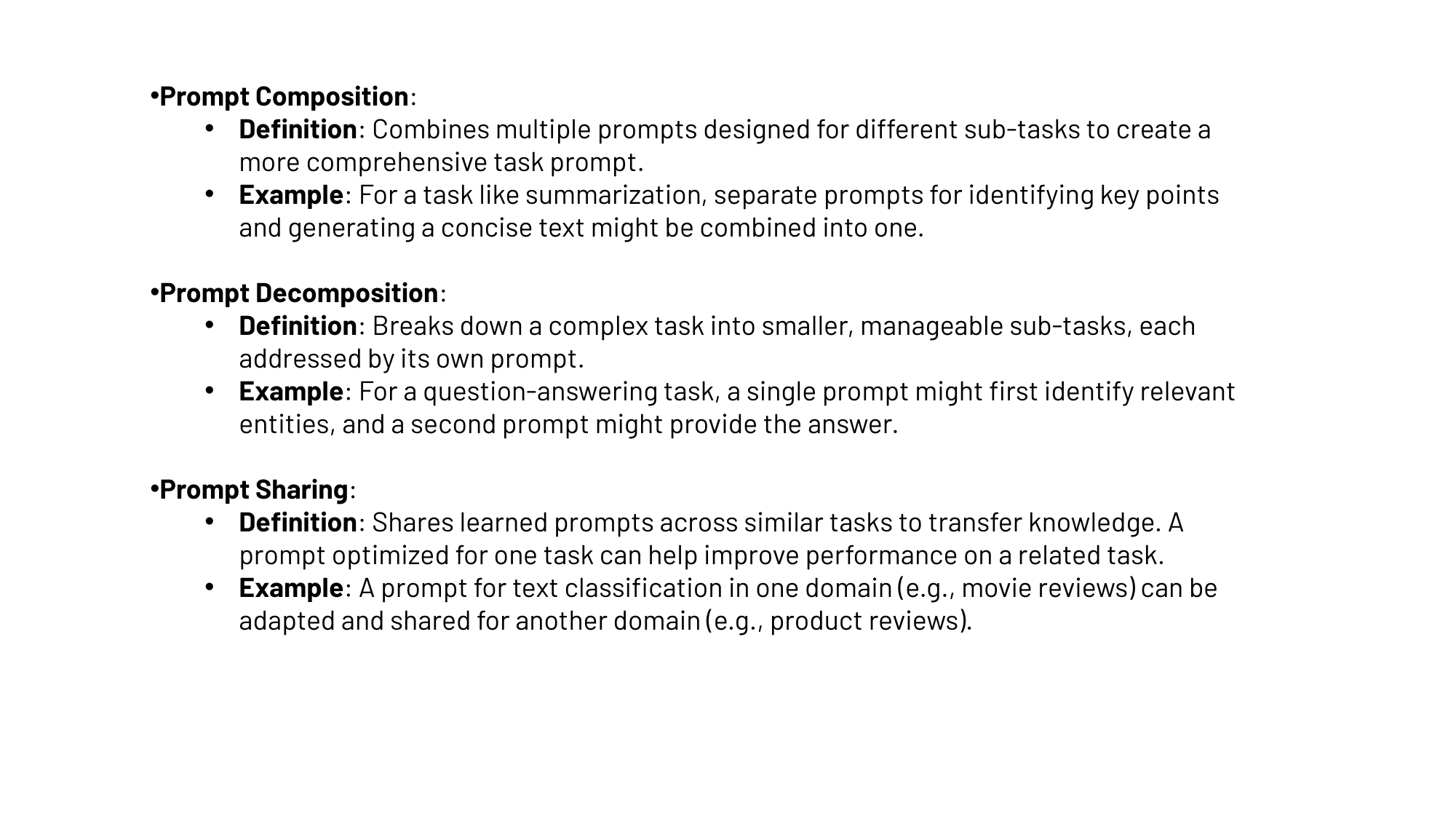

Prompt Composition:
Definition: Combines multiple prompts designed for different sub-tasks to create a more comprehensive task prompt.
Example: For a task like summarization, separate prompts for identifying key points and generating a concise text might be combined into one.

Prompt Decomposition:
Definition: Breaks down a complex task into smaller, manageable sub-tasks, each addressed by its own prompt.
Example: For a question-answering task, a single prompt might first identify relevant entities, and a second prompt might provide the answer.

Prompt Sharing:
Definition: Shares learned prompts across similar tasks to transfer knowledge. A prompt optimized for one task can help improve performance on a related task.
Example: A prompt for text classification in one domain (e.g., movie reviews) can be adapted and shared for another domain (e.g., product reviews).